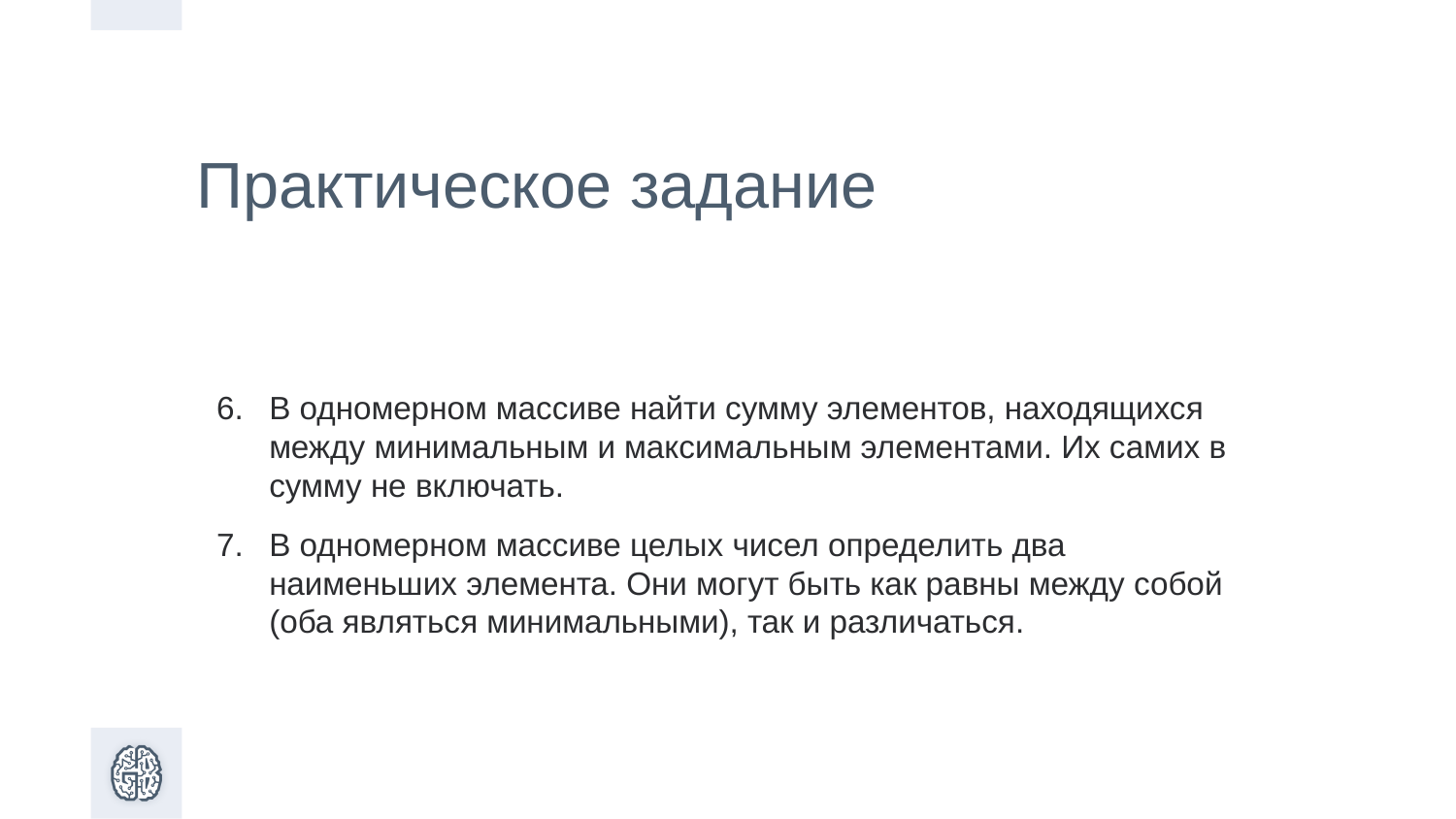

Практическое задание
В одномерном массиве найти сумму элементов, находящихся между минимальным и максимальным элементами. Их самих в сумму не включать.
В одномерном массиве целых чисел определить два наименьших элемента. Они могут быть как равны между собой (оба являться минимальными), так и различаться.